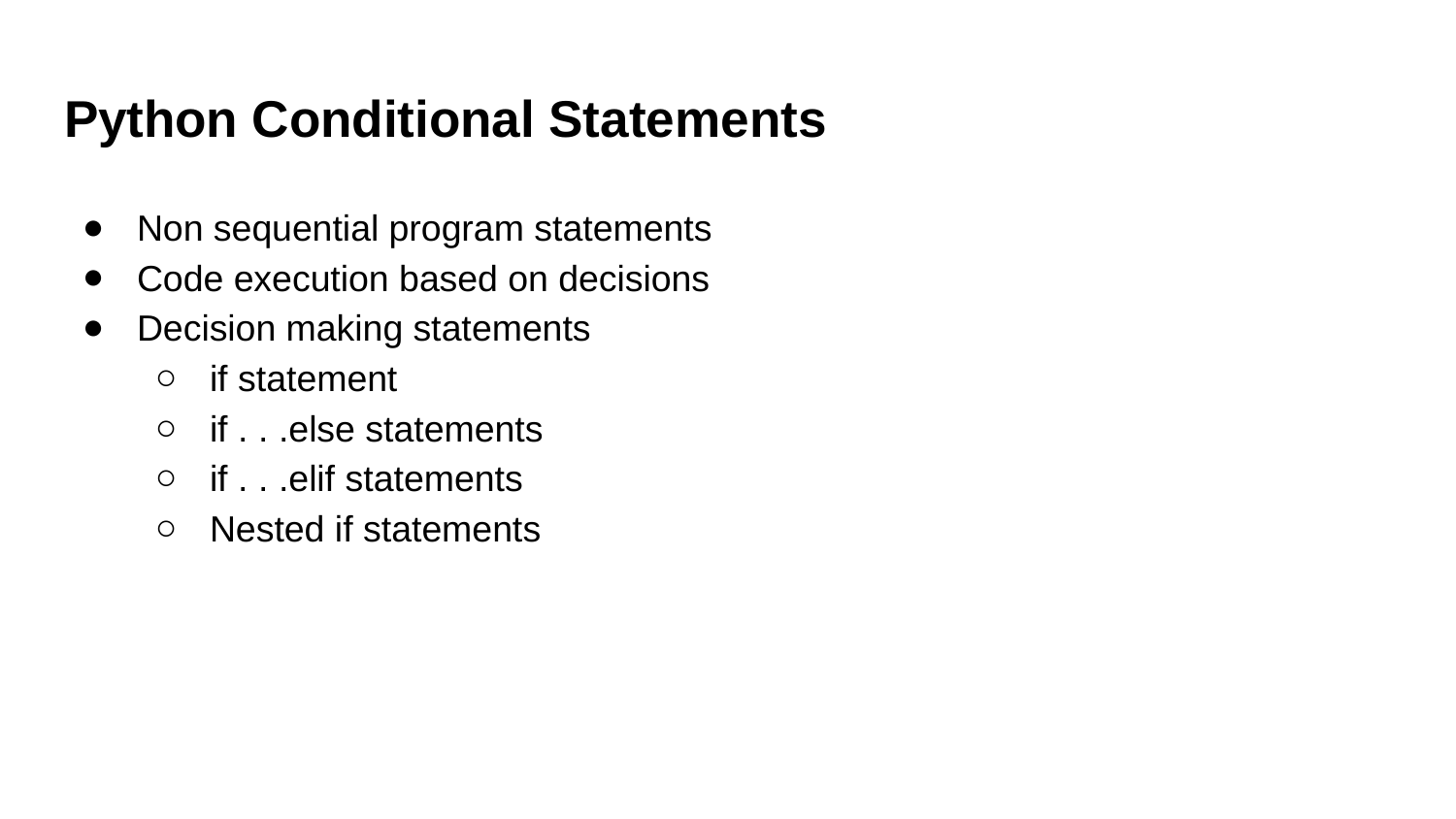

# Python Conditional Statements
Non sequential program statements
Code execution based on decisions
Decision making statements
if statement
if . . .else statements
if . . .elif statements
Nested if statements